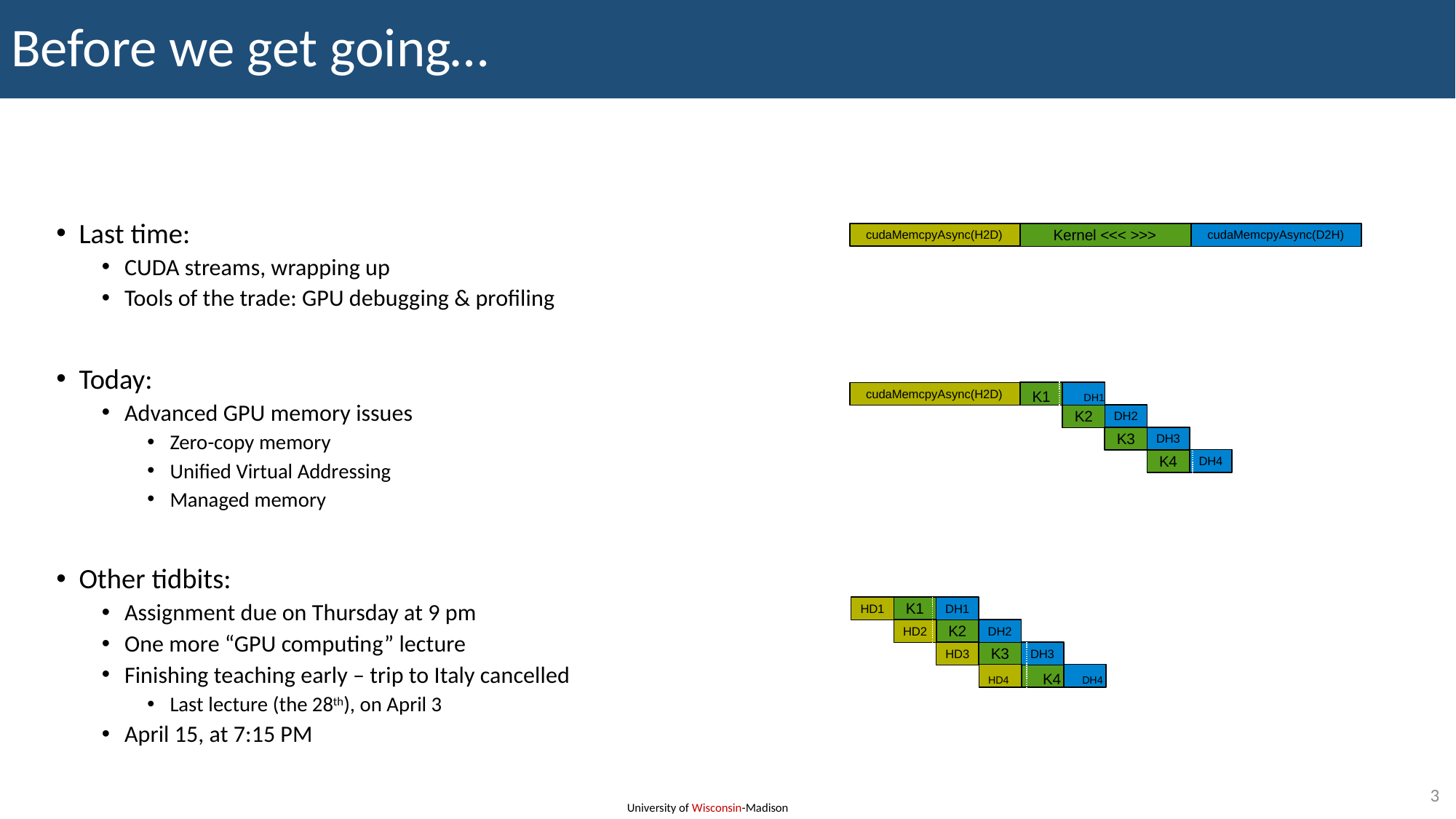

# Before we get going…
Last time:
CUDA streams, wrapping up
Tools of the trade: GPU debugging & profiling

Today:
Advanced GPU memory issues
Zero-copy memory
Unified Virtual Addressing
Managed memory

Other tidbits:
Assignment due on Thursday at 9 pm
One more “GPU computing” lecture
Finishing teaching early – trip to Italy cancelled
Last lecture (the 28th), on April 3
April 15, at 7:15 PM

Kernel <<< >>>
cudaMemcpyAsync(H2D)
cudaMemcpyAsync(D2H)

K1	DH1
cudaMemcpyAsync(H2D)

K2
DH2

K3
DH3

K4
DH4

K1
HD1
DH1

K2
HD2
DH2

K3
HD3
DH3

HD4	K4	DH4

3